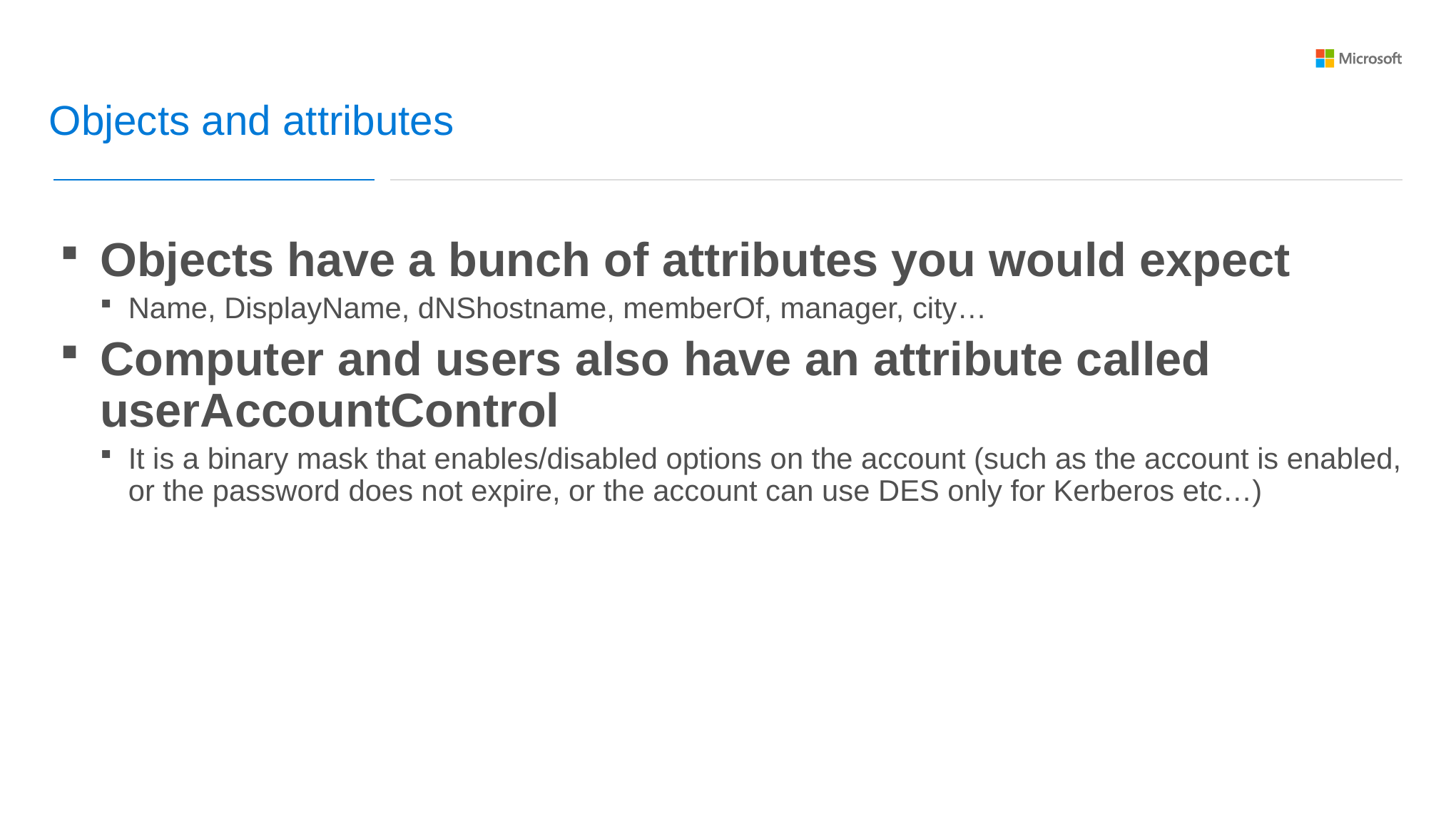

Objects and attributes
Objects have a bunch of attributes you would expect
Name, DisplayName, dNShostname, memberOf, manager, city…
Computer and users also have an attribute called userAccountControl
It is a binary mask that enables/disabled options on the account (such as the account is enabled, or the password does not expire, or the account can use DES only for Kerberos etc…)